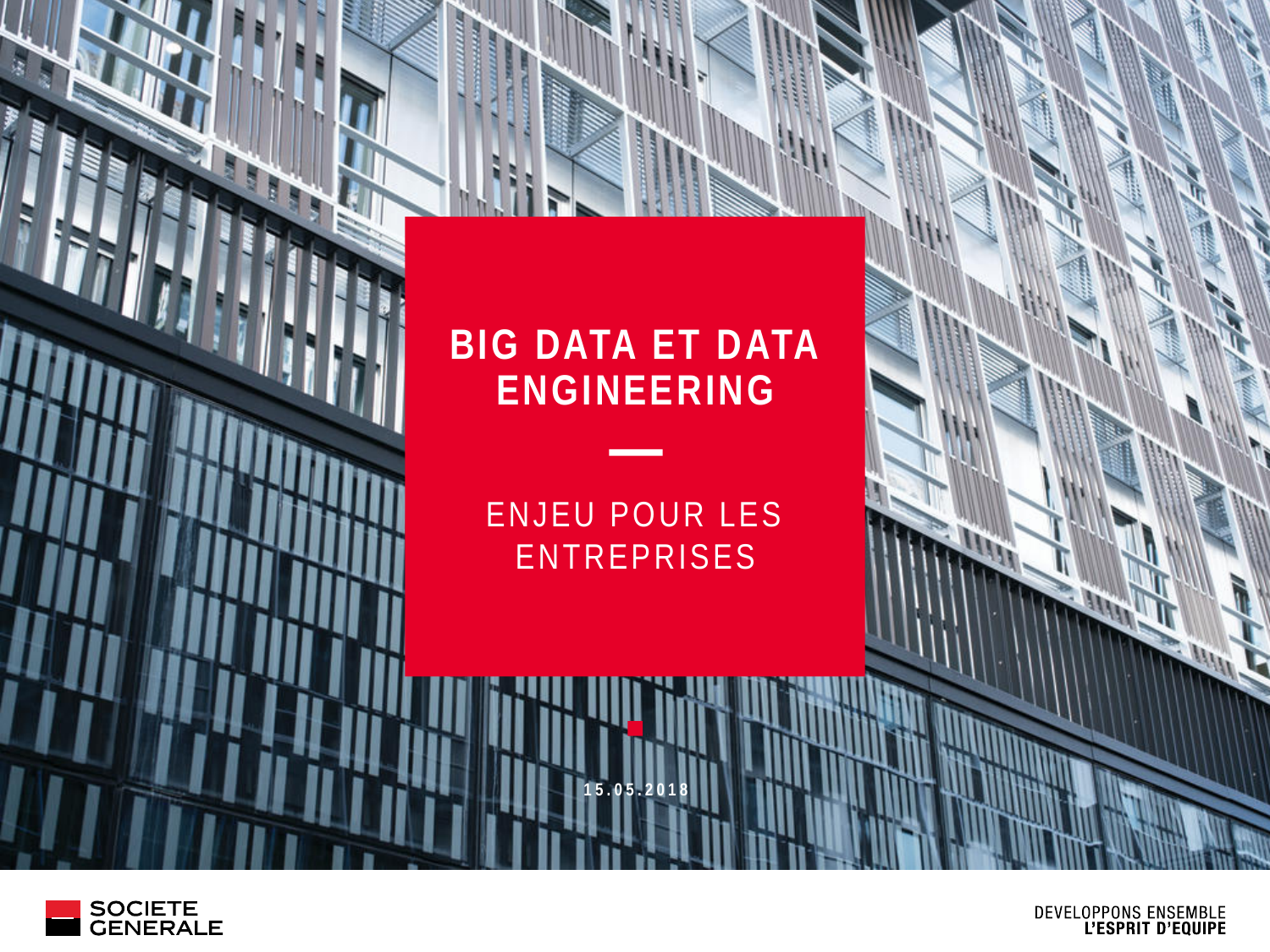

# Big data et data engineering
Enjeu pour les entreprises
15.05.2018